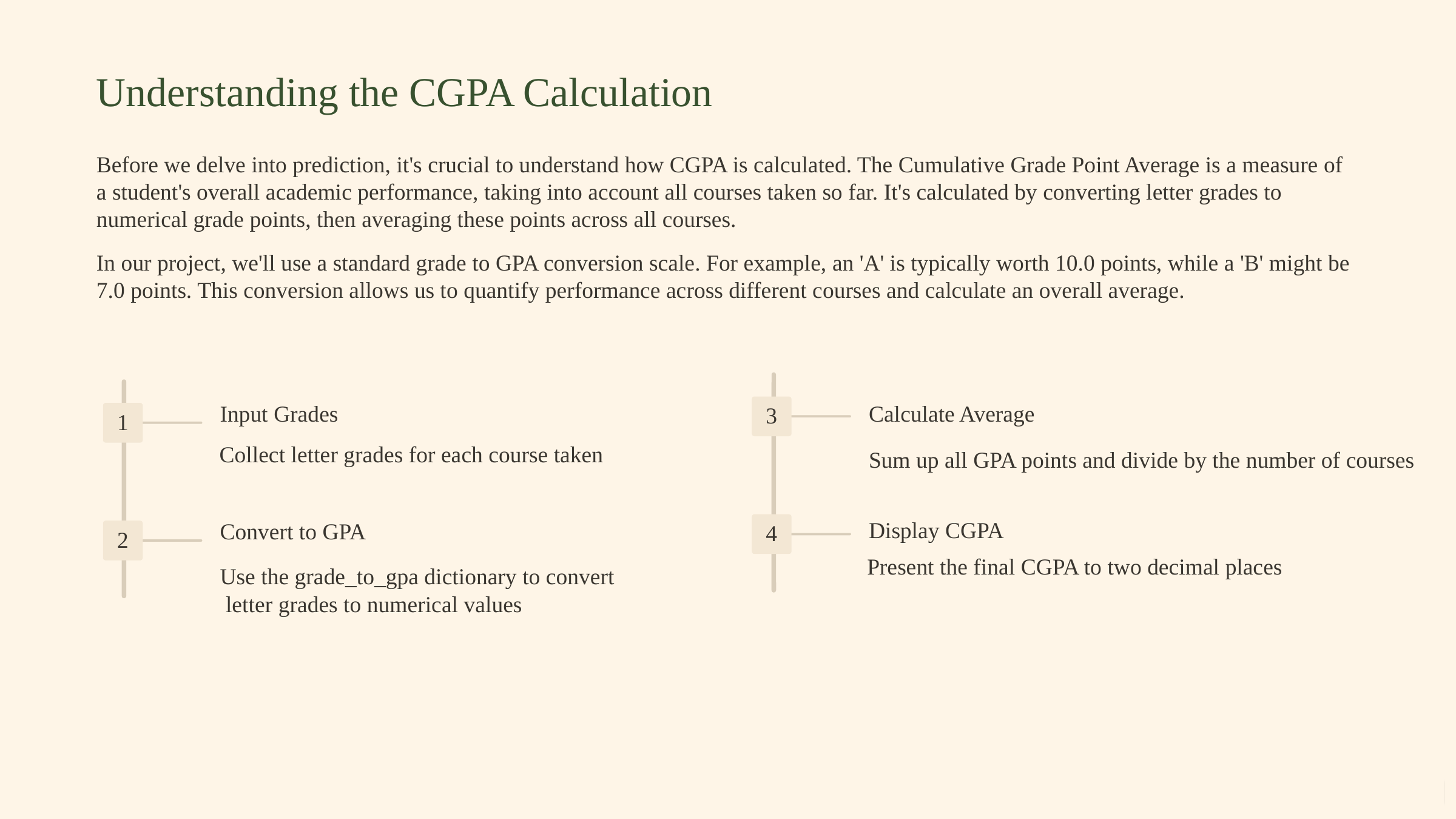

Understanding the CGPA Calculation
Before we delve into prediction, it's crucial to understand how CGPA is calculated. The Cumulative Grade Point Average is a measure of a student's overall academic performance, taking into account all courses taken so far. It's calculated by converting letter grades to numerical grade points, then averaging these points across all courses.
In our project, we'll use a standard grade to GPA conversion scale. For example, an 'A' is typically worth 10.0 points, while a 'B' might be 7.0 points. This conversion allows us to quantify performance across different courses and calculate an overall average.

Input Grades
Calculate Average

3
1

Collect letter grades for each course taken
Sum up all GPA points and divide by the number of courses

Display CGPA
Convert to GPA

4
2

Present the final CGPA to two decimal places
Use the grade_to_gpa dictionary to convert
 letter grades to numerical values